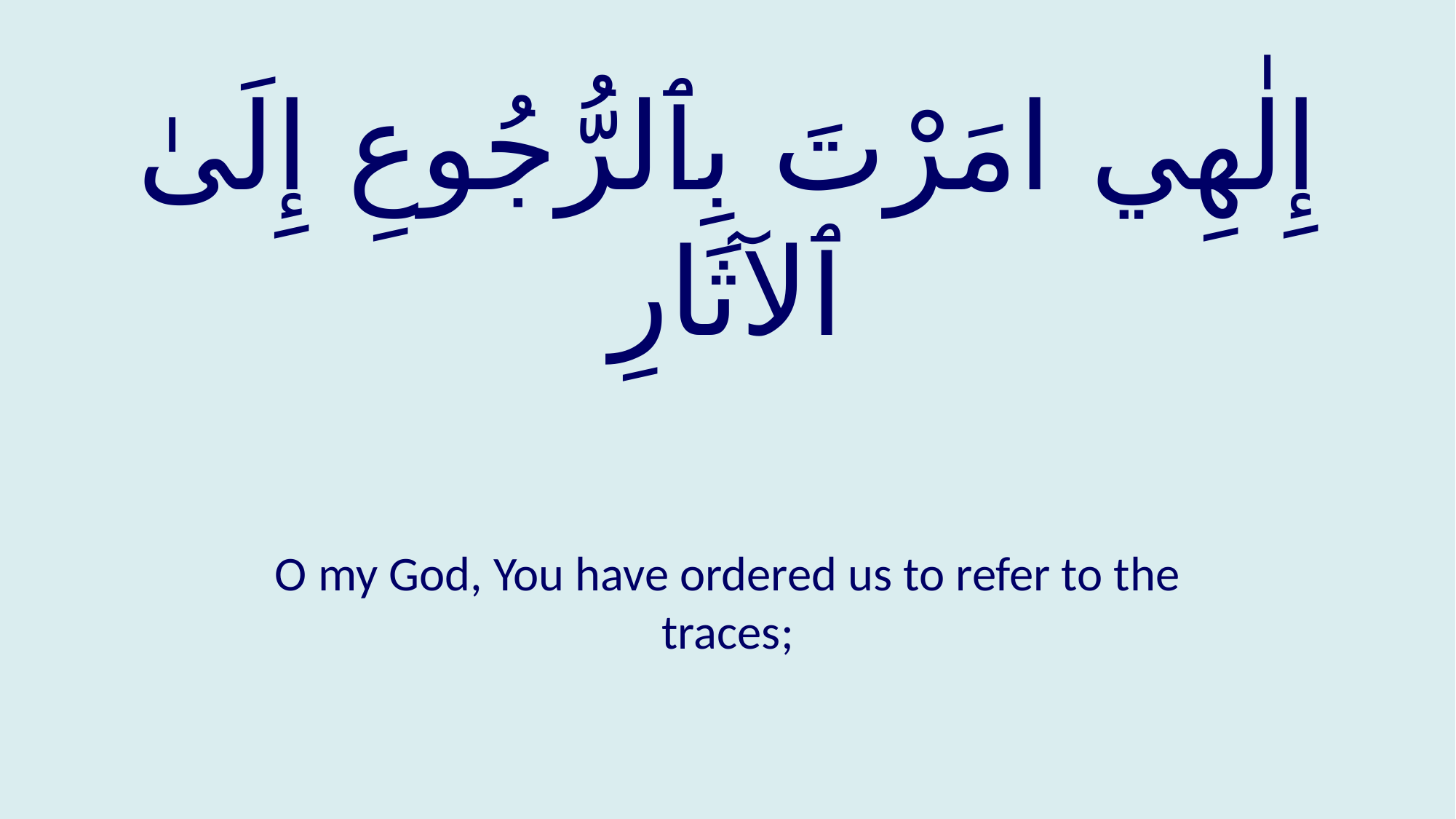

# إِلٰهِي امَرْتَ بِٱلرُّجُوعِ إِلَىٰ ٱلآثَارِ
O my God, You have ordered us to refer to the traces;